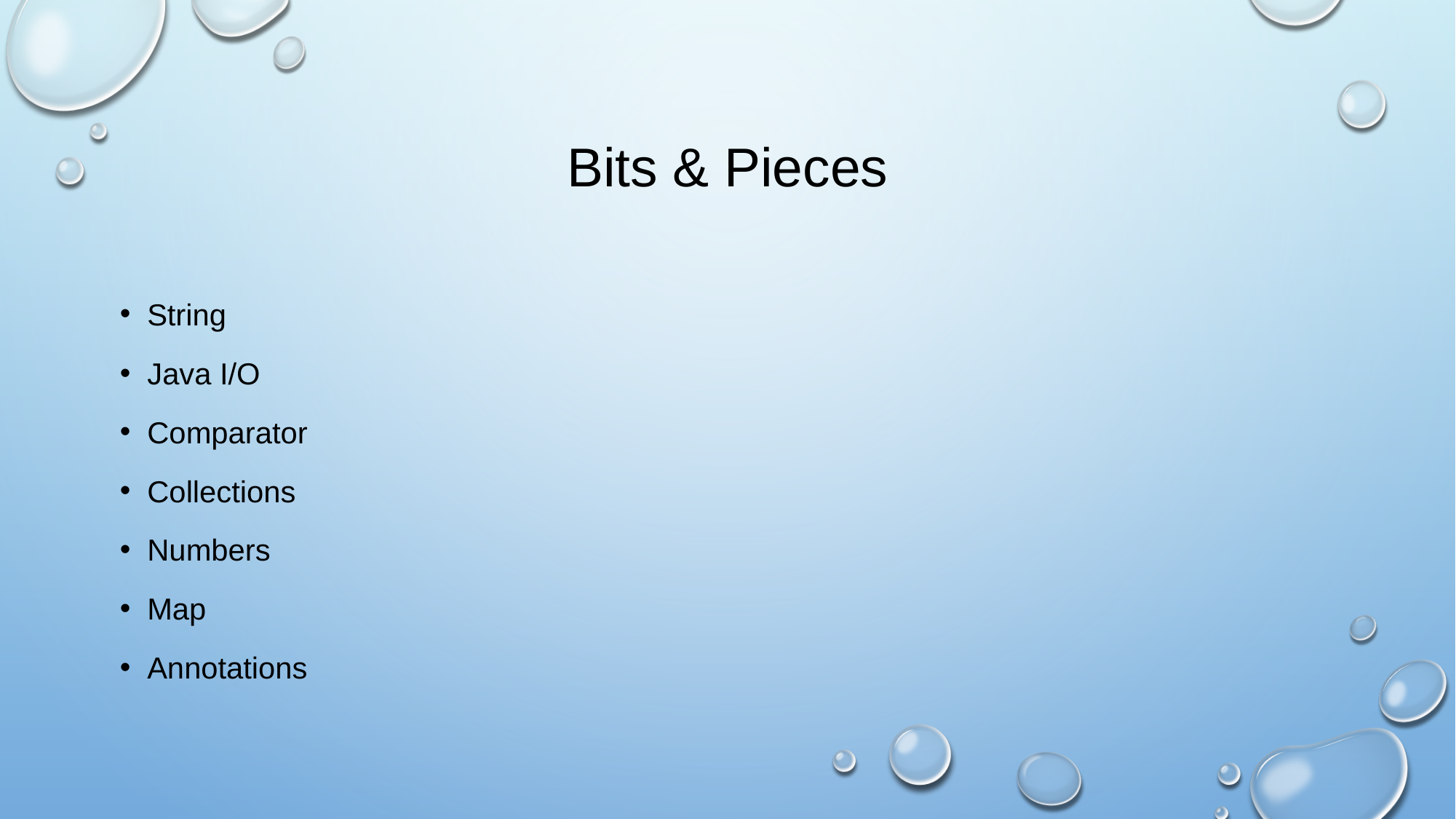

# Bits & Pieces
String
Java I/O
Comparator
Collections
Numbers
Map
Annotations